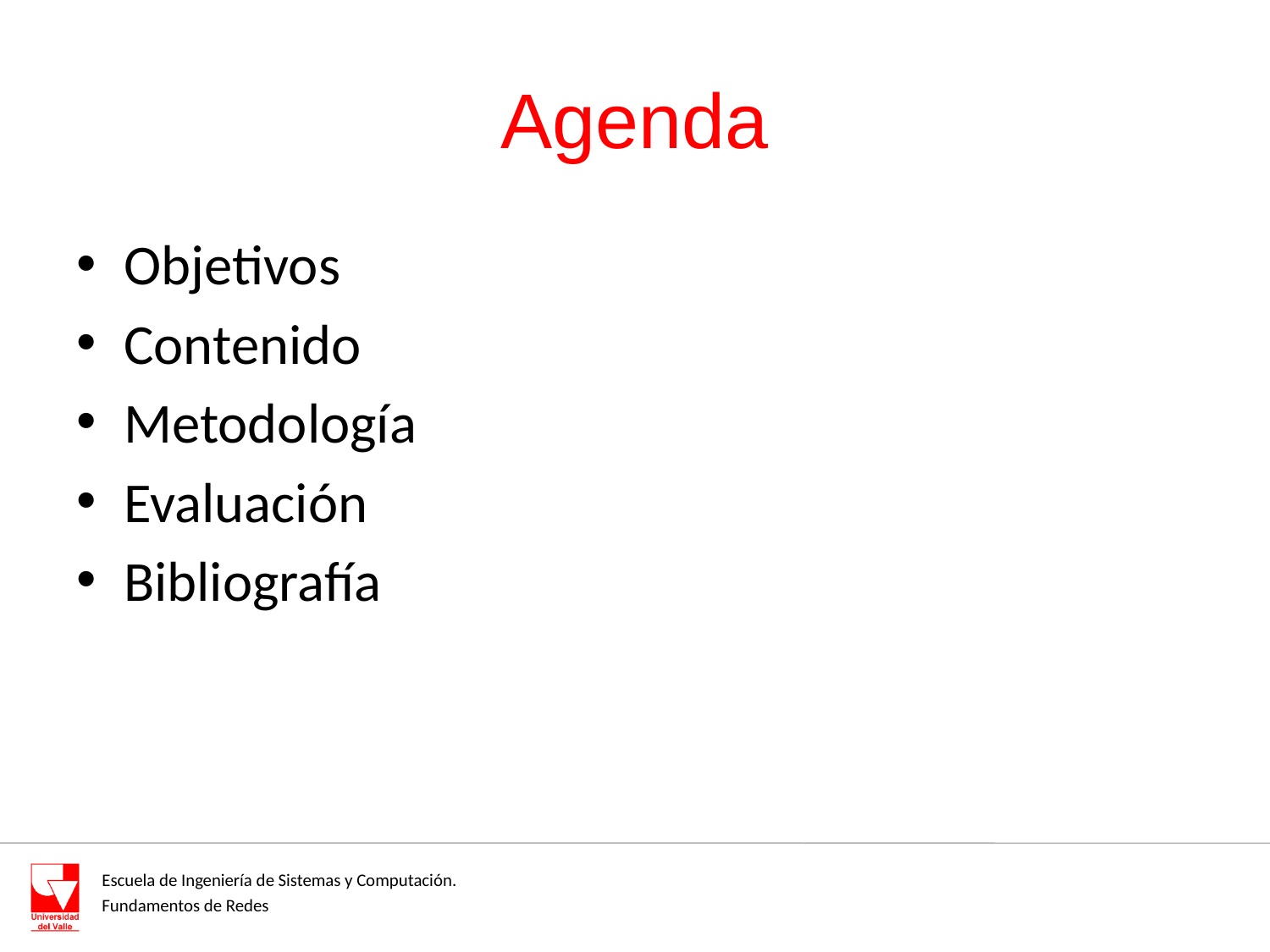

# Agenda
Objetivos
Contenido
Metodología
Evaluación
Bibliografía